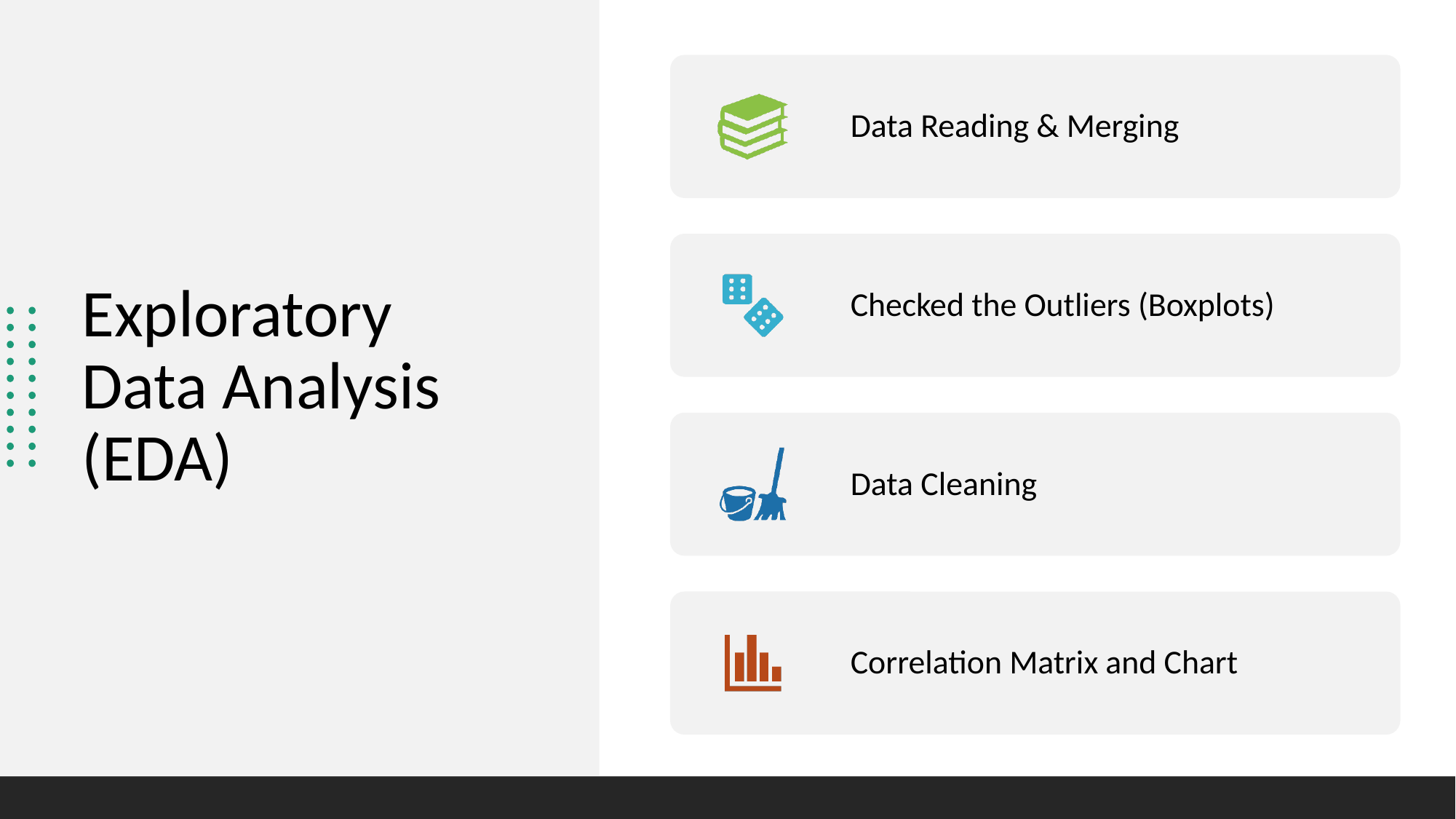

Data Reading & Merging
Checked the Outliers (Boxplots)
Data Cleaning
Correlation Matrix and Chart
# Exploratory Data Analysis (EDA)